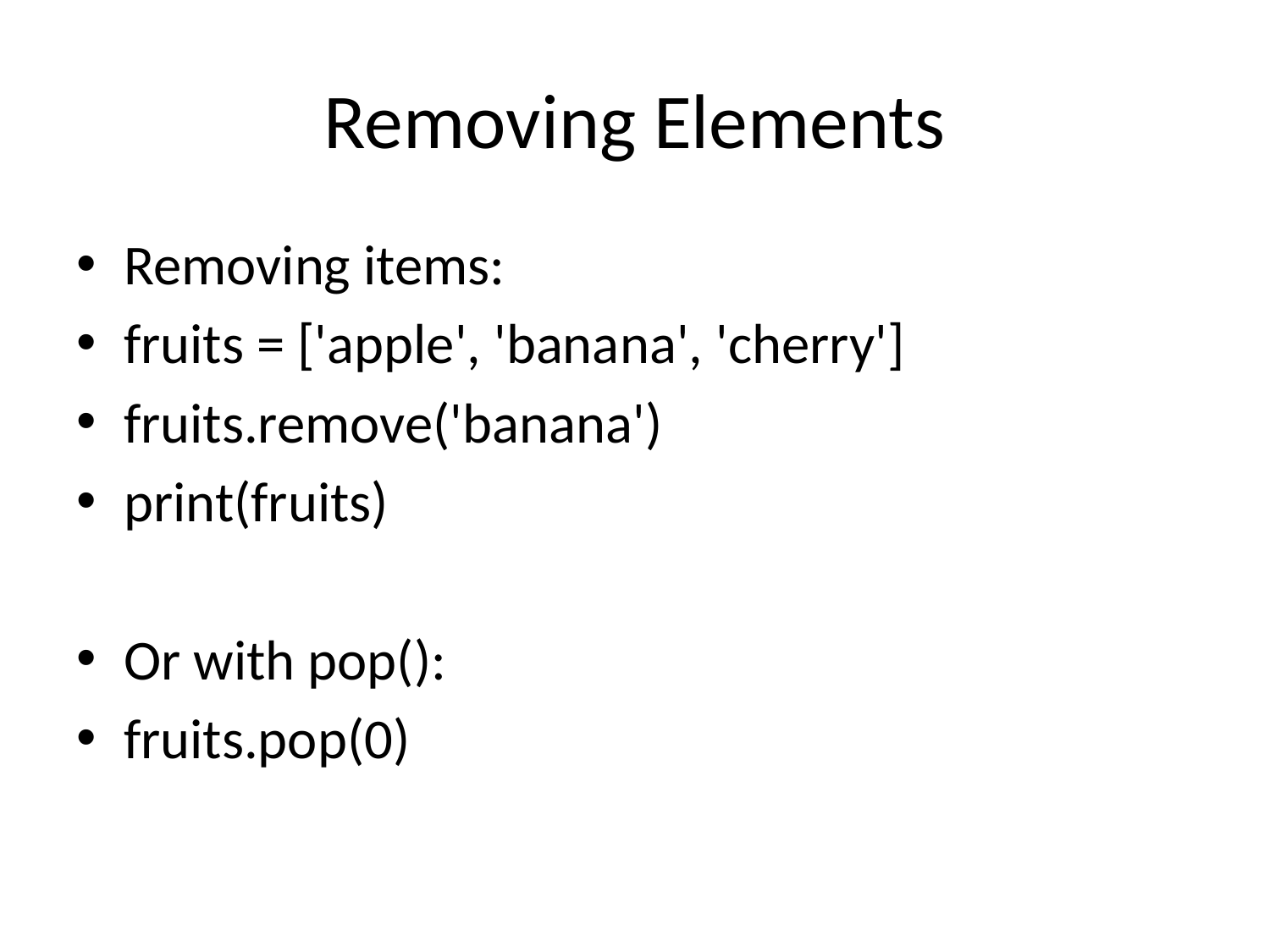

# Removing Elements
Removing items:
fruits = ['apple', 'banana', 'cherry']
fruits.remove('banana')
print(fruits)

Or with pop():
fruits.pop(0)